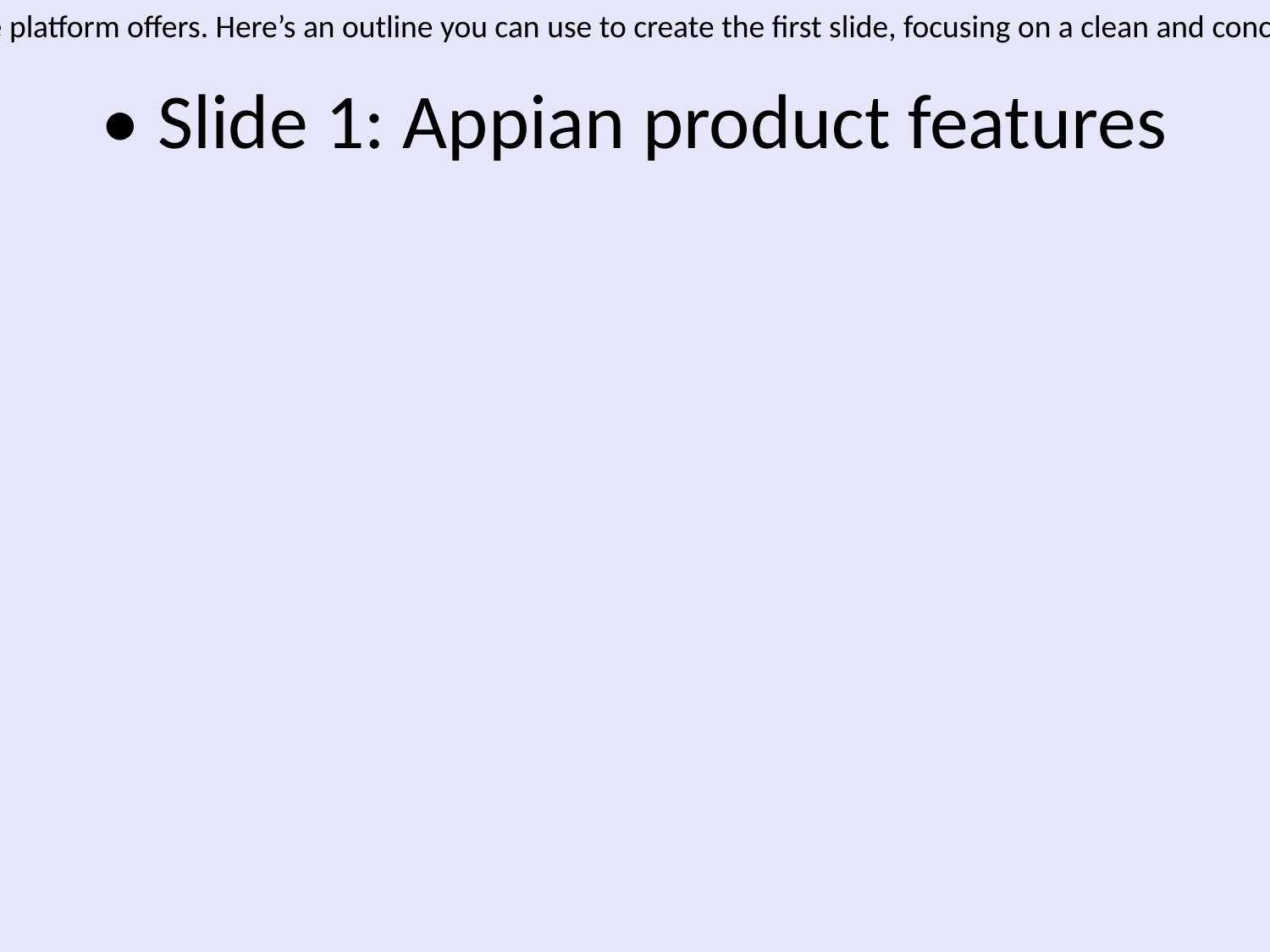

• Creating a slide to showcase Appian product features involves highlighting key functionalities and benefits that the platform offers. Here’s an outline you can use to create the first slide, focusing on a clean and concise presentation:
•
• ---
•
• **Title: Introduction to Appian**
•
• ---
•
• **Slide Content:**
•
• 1. **Appian Overview:**
•    - **Header:** Unleashing the Power of Low-Code Automation
•    - **Sub-header:** Accelerate your business transformation with Appian
•
• 2. **Key Features:**
•
•    - **Low-Code Development:**
•      - Accelerate application development with a visual interface.
•      - Empower business and IT collaboration.
•
•    - **Process Automation:**
•      - Automate complex workflows with powerful process modeling.
•      - Integrate seamlessly with existing systems.
•
•    - **Robotic Process Automation (RPA):**
•      - Reduce manual tasks and errors.
•      - Enhance operational efficiency with intelligent automation.
•
•    - **Case Management:**
•      - Manage diverse cases with robust, flexible solutions.
•      - Improve decision-making capabilities.
•
• 3. **Benefits:**
•    - Rapidly deliver comprehensive enterprise applications.
•    - Enhance customer experience and reduce time to market.
•    - Flexible deployment options (on-cloud and on-premise).
•
• 4. **Visual Element:**
•    - Include a high-quality image or graphic of the Appian interface or architecture.
•    - Use icons to represent key features such as low-code, automation, and RPA for visual appeal.
•
• 5. **Branding:**
•    - Incorporate Appian’s colors and logo to ensure brand consistency.
•    - Use a minimalist design to keep the focus on content.
•
• ---
•
• **Notes for Presentation:**
• - Aim for clarity and conciseness; avoid overcrowding the slide.
• - Use bullet points for easy readability.
• - Engage your audience with a brief narrative on Appian's impact on digital transformation.
•
• This structured approach will effectively communicate Appian’s value proposition and entice viewers to learn more about the platform.
# • Slide 1: Appian product features